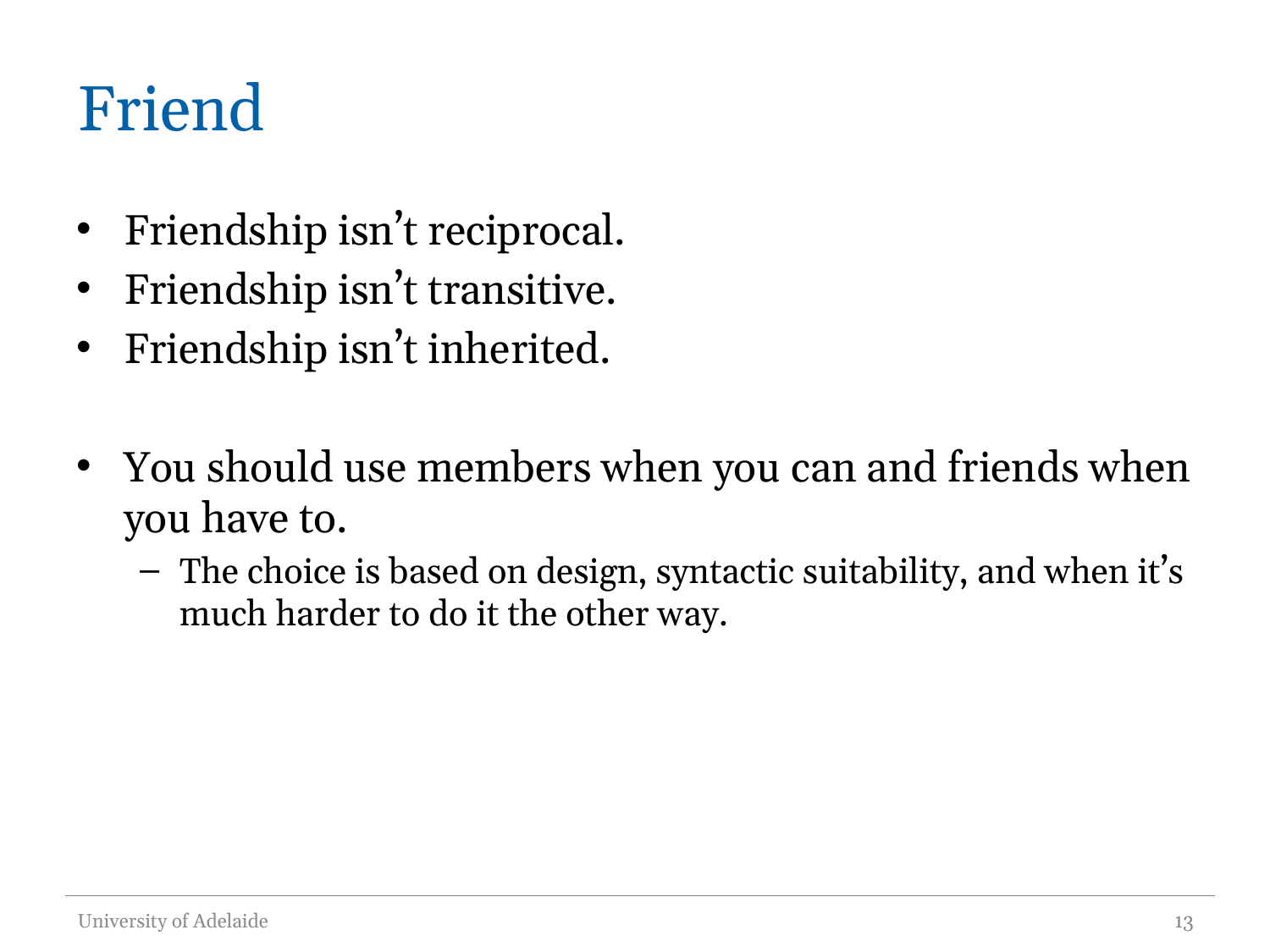

# Friend
Friendship isn’t reciprocal.
Friendship isn’t transitive.
Friendship isn’t inherited.

You should use members when you can and friends when you have to.
The choice is based on design, syntactic suitability, and when it’s much harder to do it the other way.

University of Adelaide
13